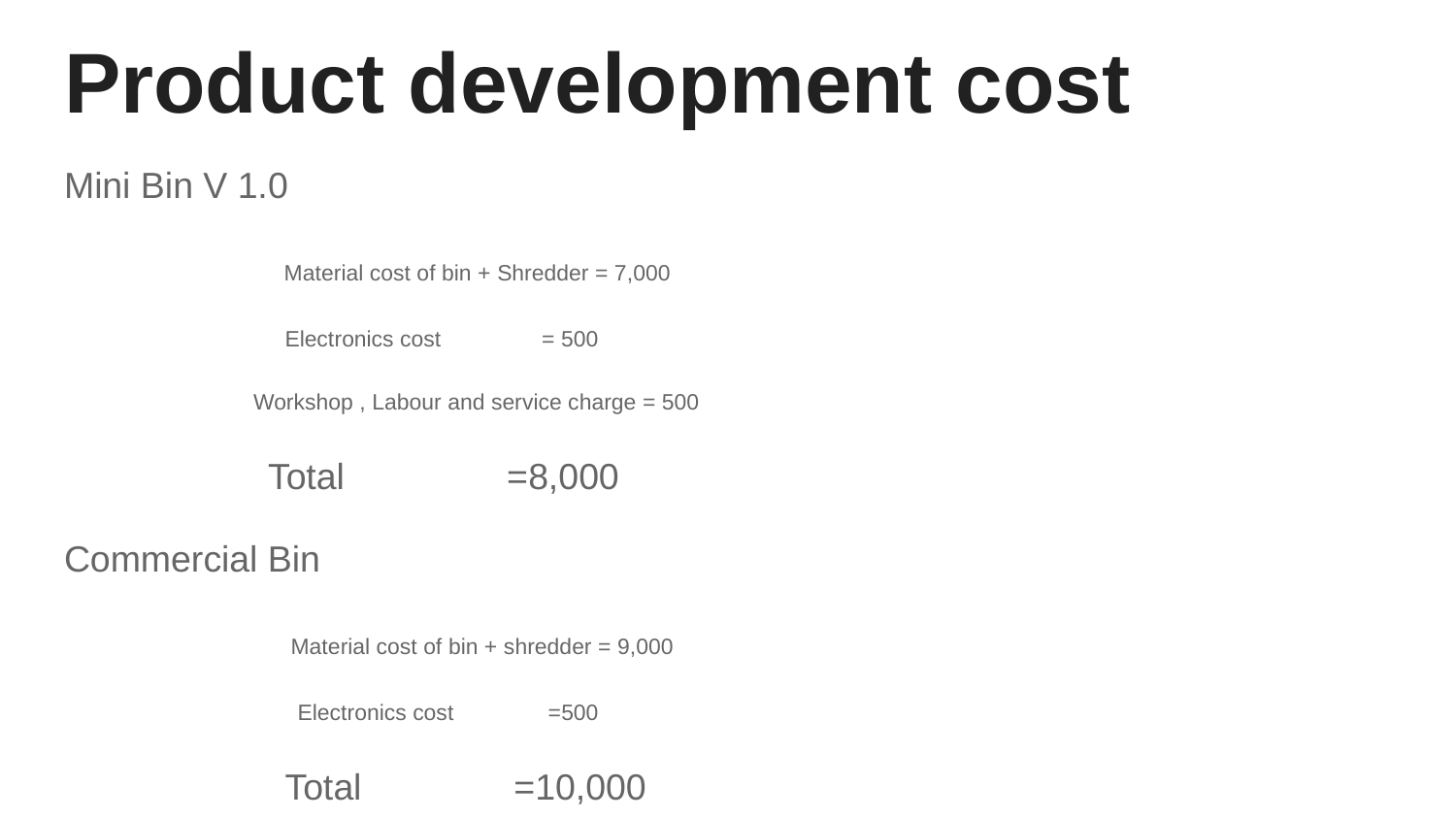

# Product development cost
Mini Bin V 1.0
                                 Material cost of bin + Shredder = 7,000
                                   Electronics cost                = 500
                              Workshop , Labour and service charge = 500
                    Total                =8,000
Commercial Bin
                       Material cost of bin + shredder = 9,000
                                     Electronics cost               =500
                                   Total               =10,000